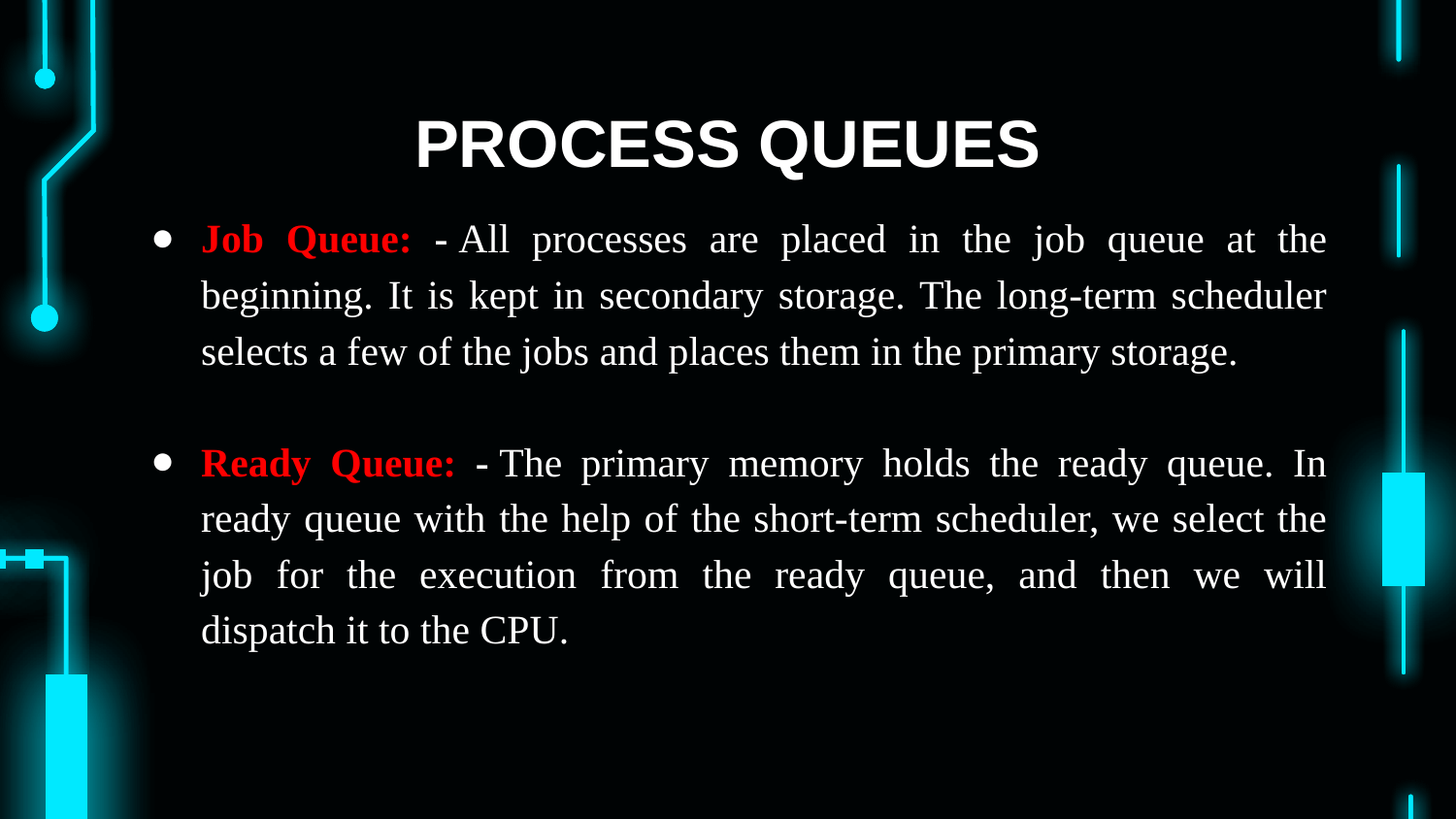

# PROCESS QUEUES
Job Queue: - All processes are placed in the job queue at the beginning. It is kept in secondary storage. The long-term scheduler selects a few of the jobs and places them in the primary storage.

Ready Queue: - The primary memory holds the ready queue. In ready queue with the help of the short-term scheduler, we select the job for the execution from the ready queue, and then we will dispatch it to the CPU.